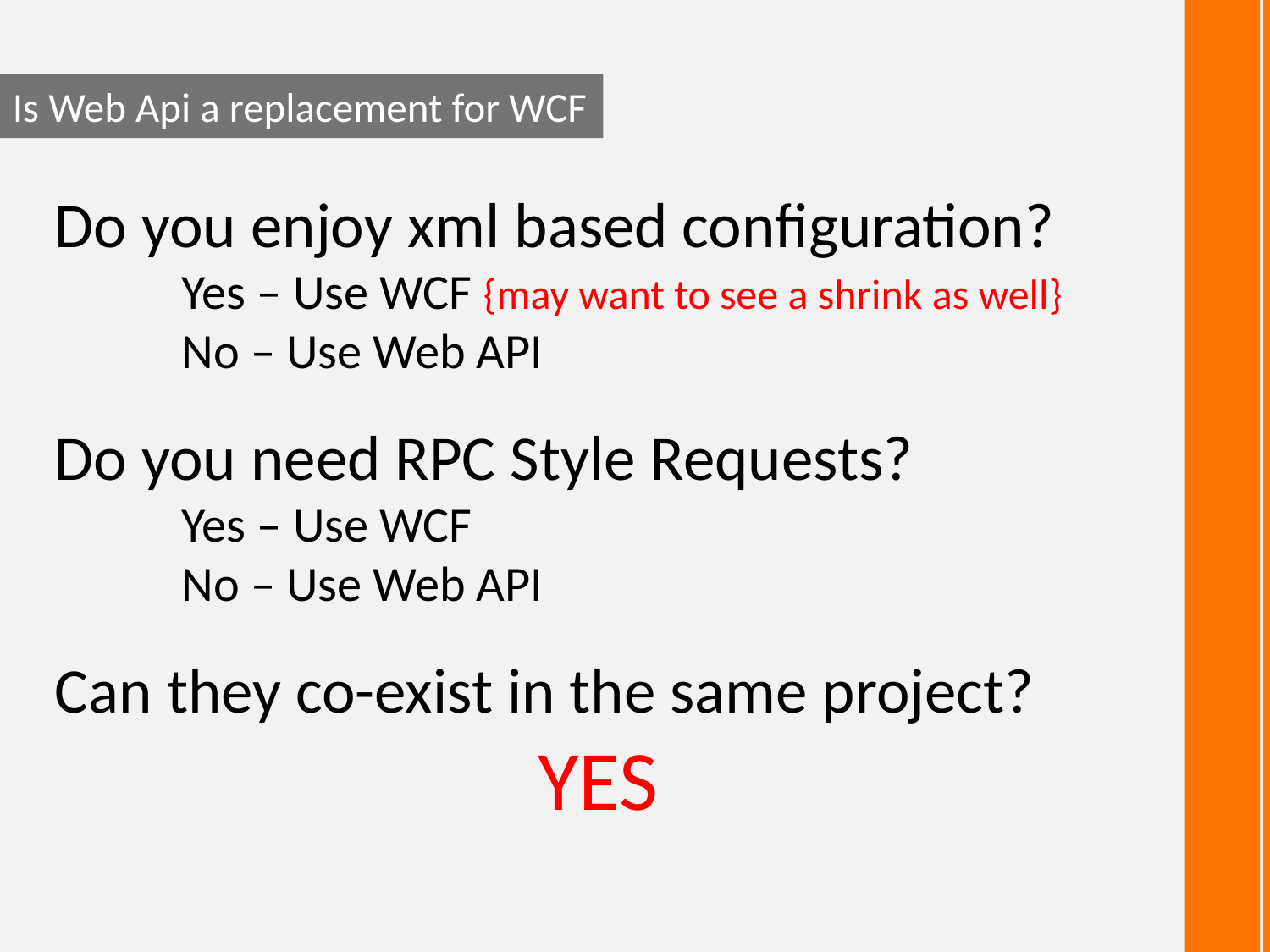

Is Web Api a replacement for WCF
Do you enjoy xml based configuration?
	Yes – Use WCF {may want to see a shrink as well}
	No – Use Web API

Do you need RPC Style Requests?
	Yes – Use WCF
	No – Use Web API

Can they co-exist in the same project?
YES